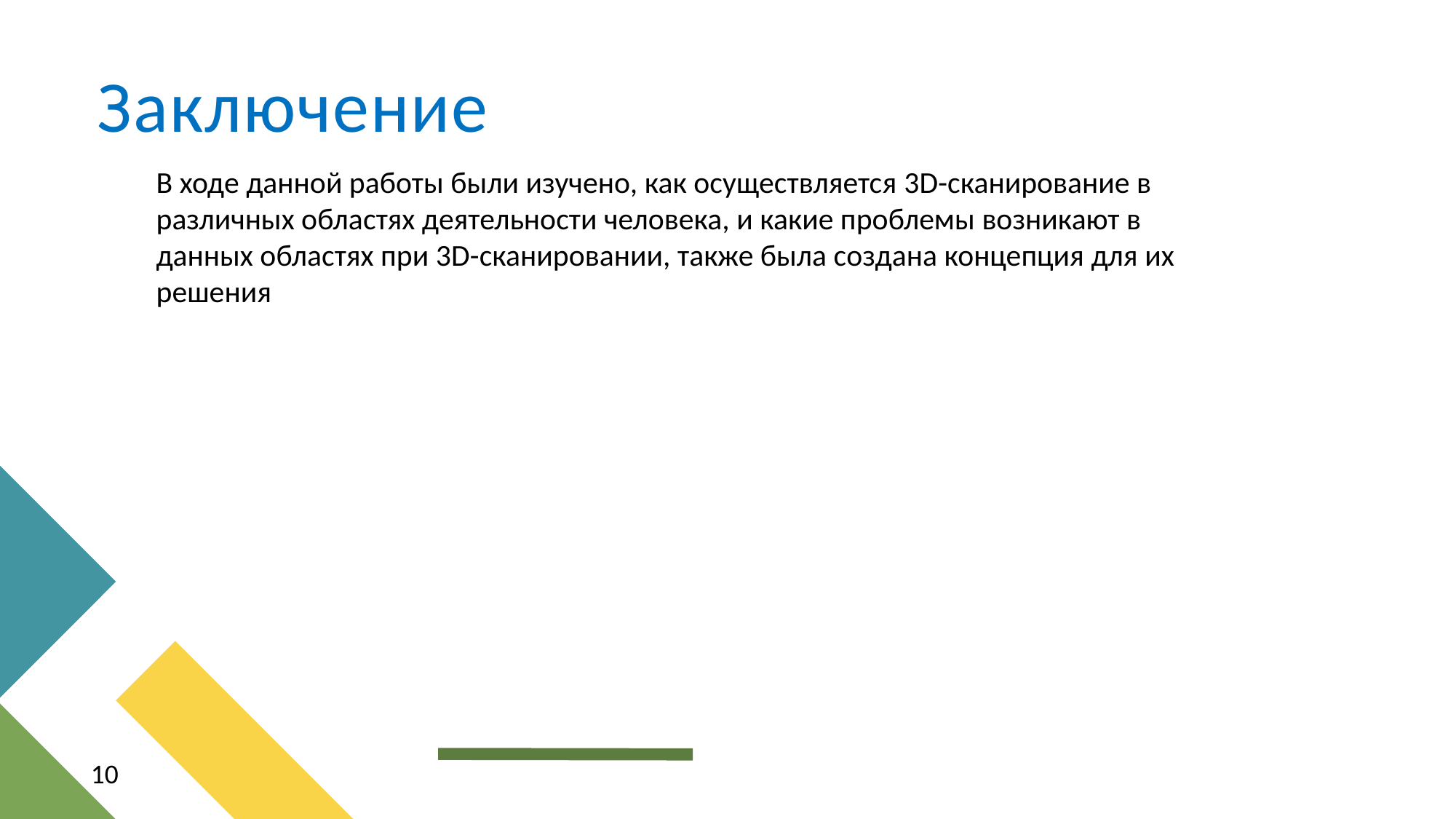

Заключение
В ходе данной работы были изучено, как осуществляется 3D-сканирование в различных областях деятельности человека, и какие проблемы возникают в данных областях при 3D-сканировании, также была создана концепция для их решения
10